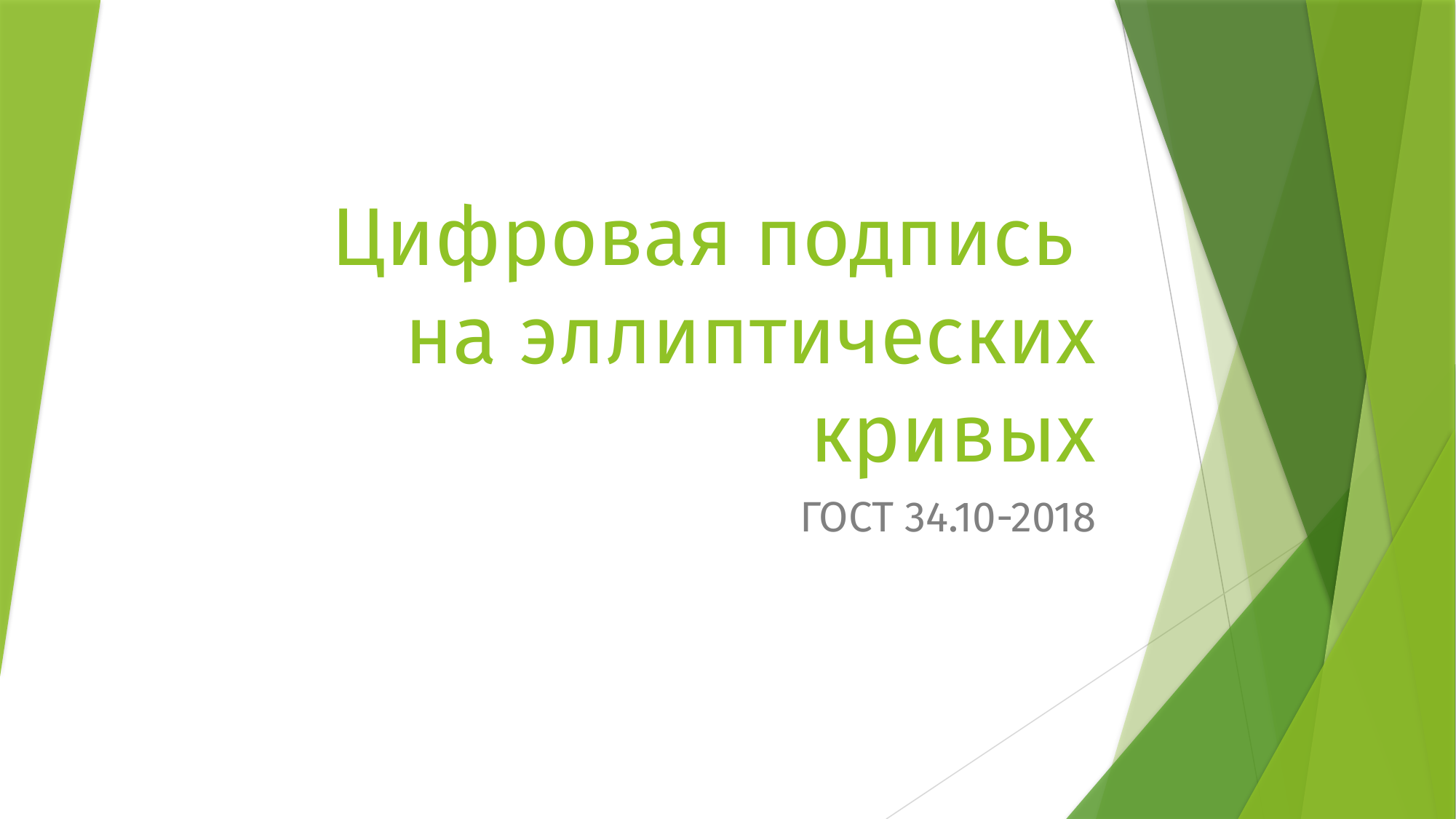

# Цифровая подпись на эллиптических кривых
ГОСТ 34.10-2018